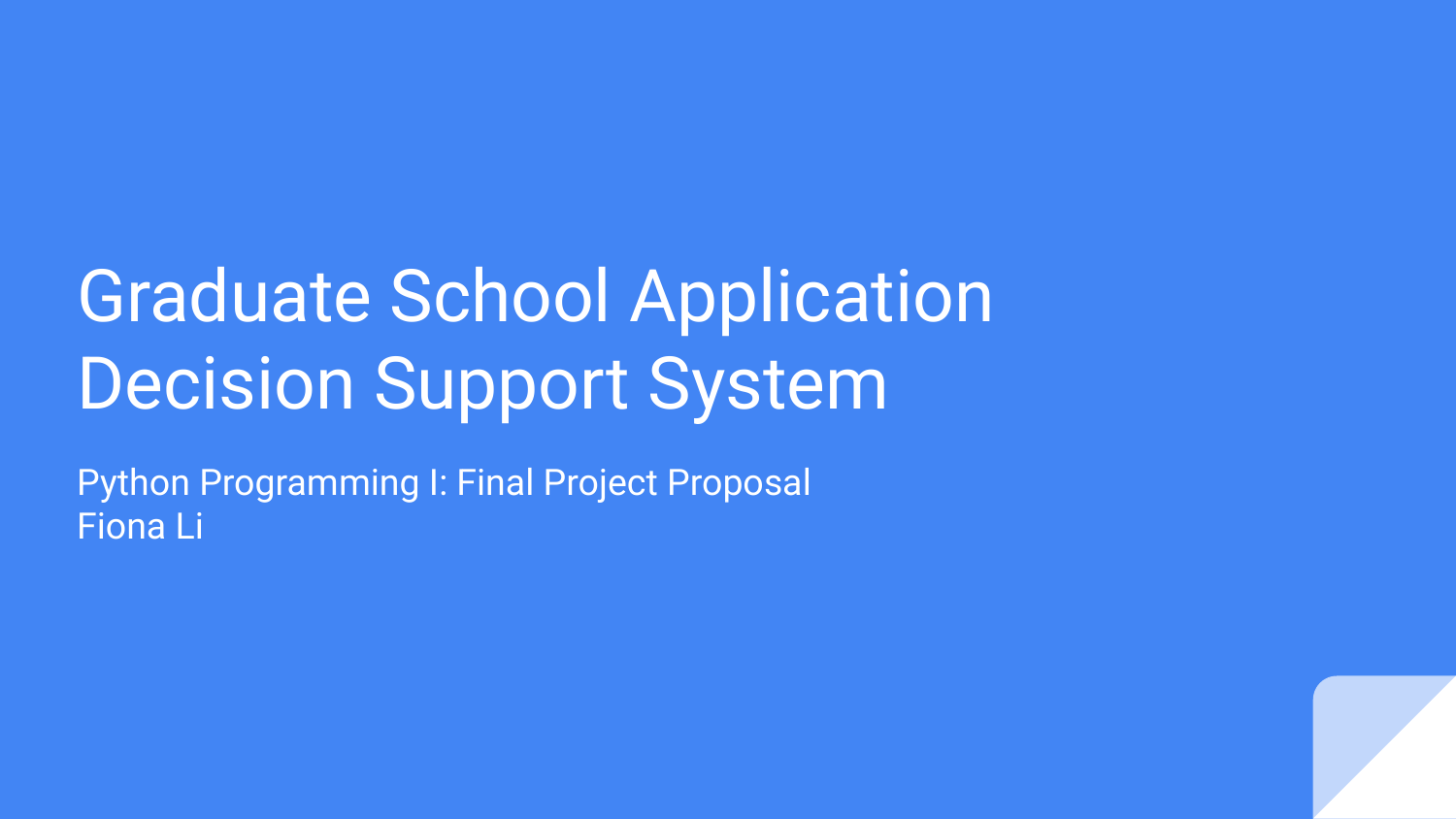

# Graduate School Application
Decision Support System
Python Programming I: Final Project Proposal
Fiona Li